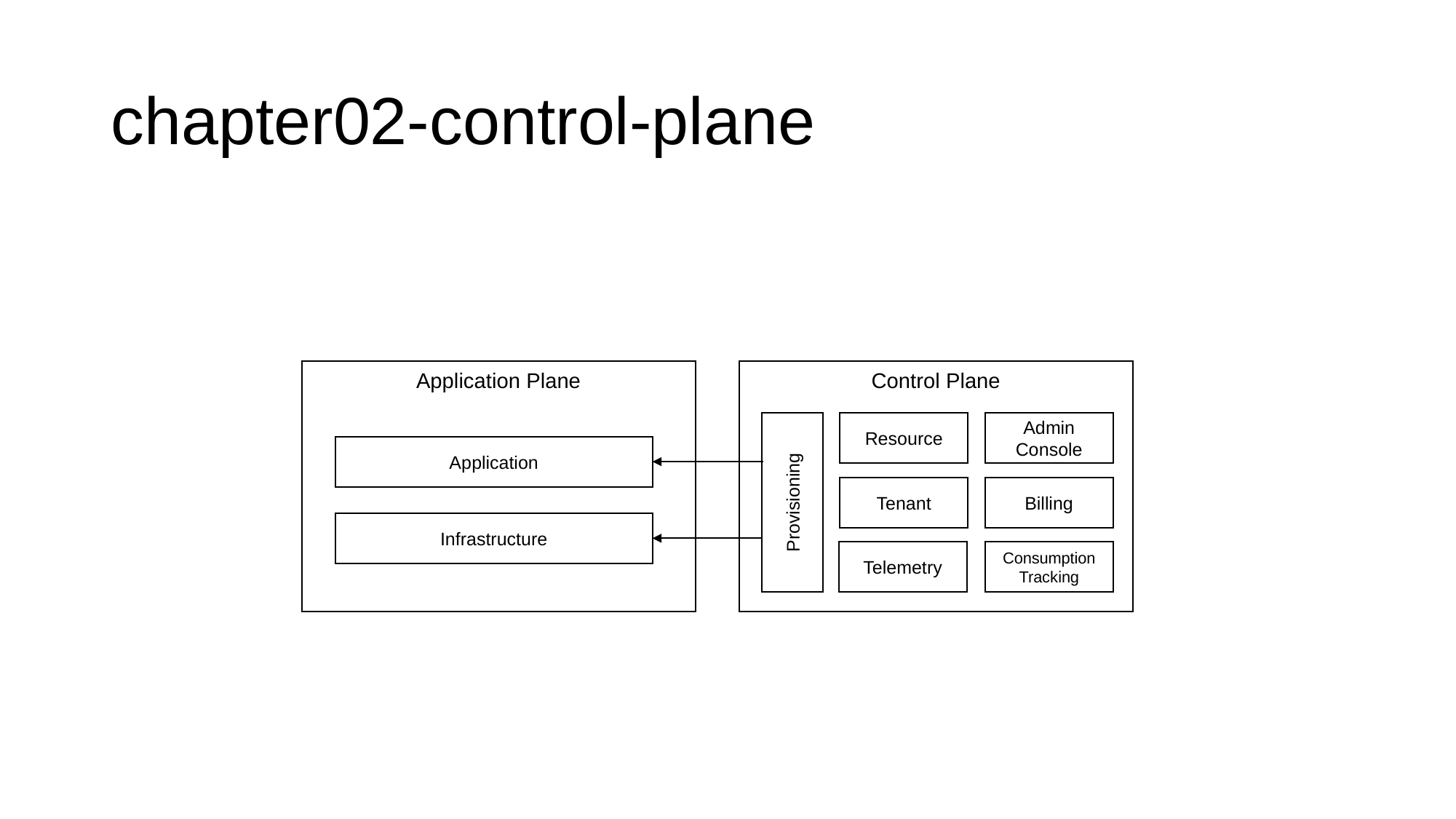

# chapter02-control-plane

Application Plane
Control Plane
Provisioning
Admin
Console
Resource
Application
Tenant
Billing
Infrastructure
Telemetry
Consumption
Tracking